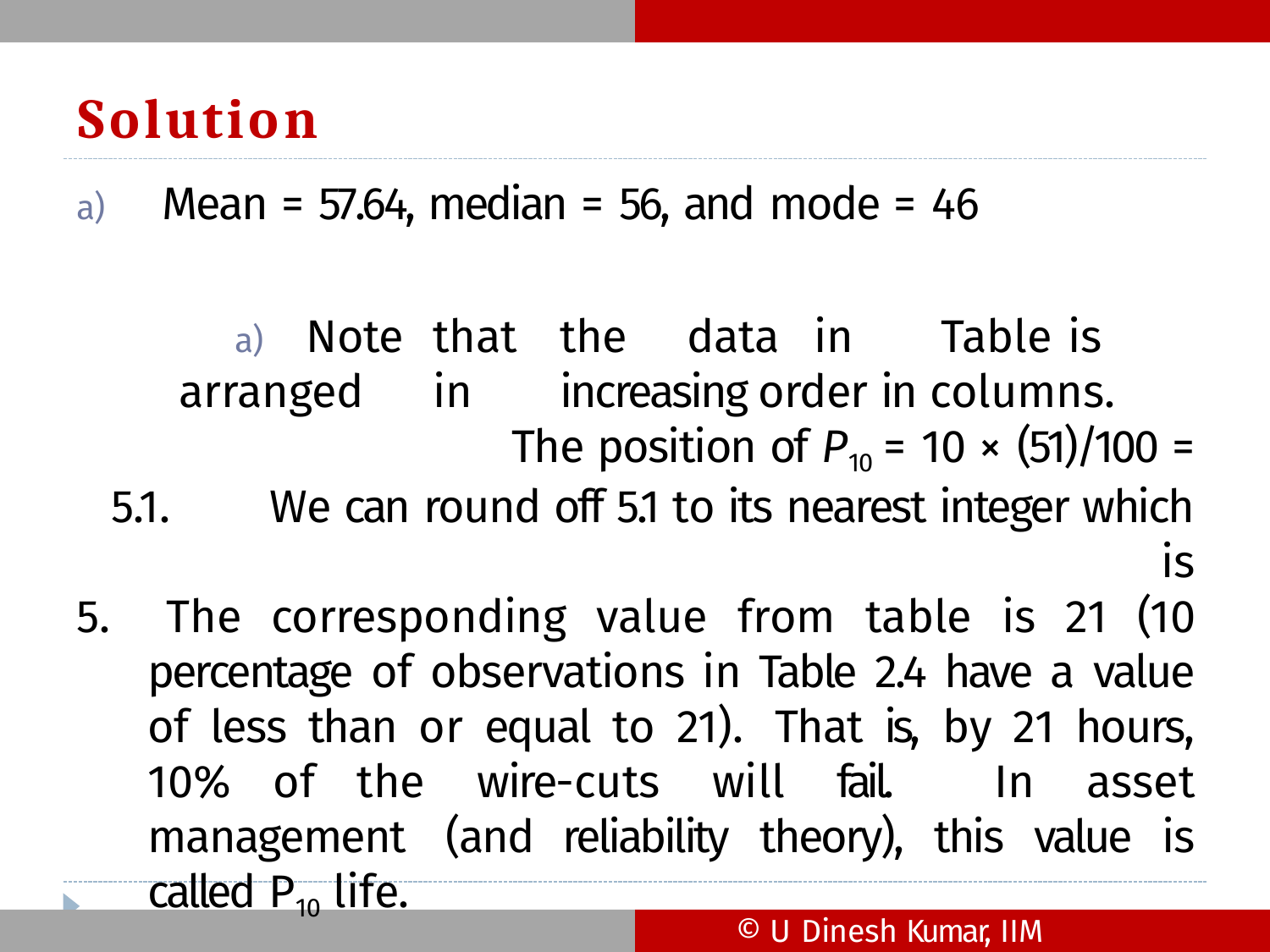

# Solution
a)	Mean = 57.64, median = 56, and mode = 46

a)	Note	that	the	data	in	Table	is	arranged	in	increasing order in columns.	The position of P10 = 10 × (51)/100 =
5.1.	We can round off 5.1 to its nearest integer which is
5.  The corresponding value from table is 21 (10 percentage of observations in Table 2.4 have a value of less than or equal to 21). That is, by 21 hours, 10% of the wire-cuts will fail.  In asset management (and reliability theory), this value is called P10 life.
© U Dinesh Kumar, IIM Bangalore